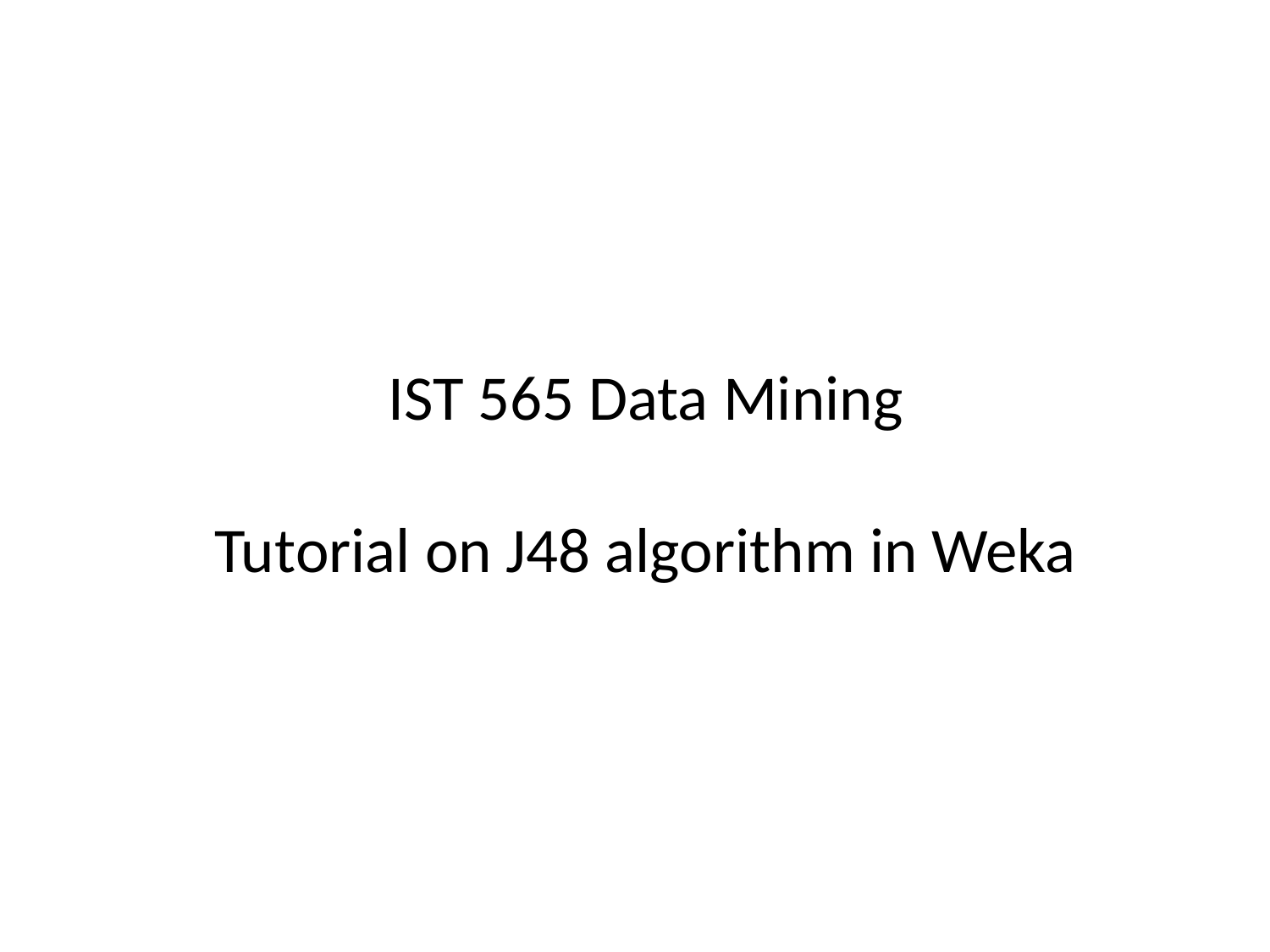

# IST 565 Data Mining Tutorial on J48 algorithm in Weka